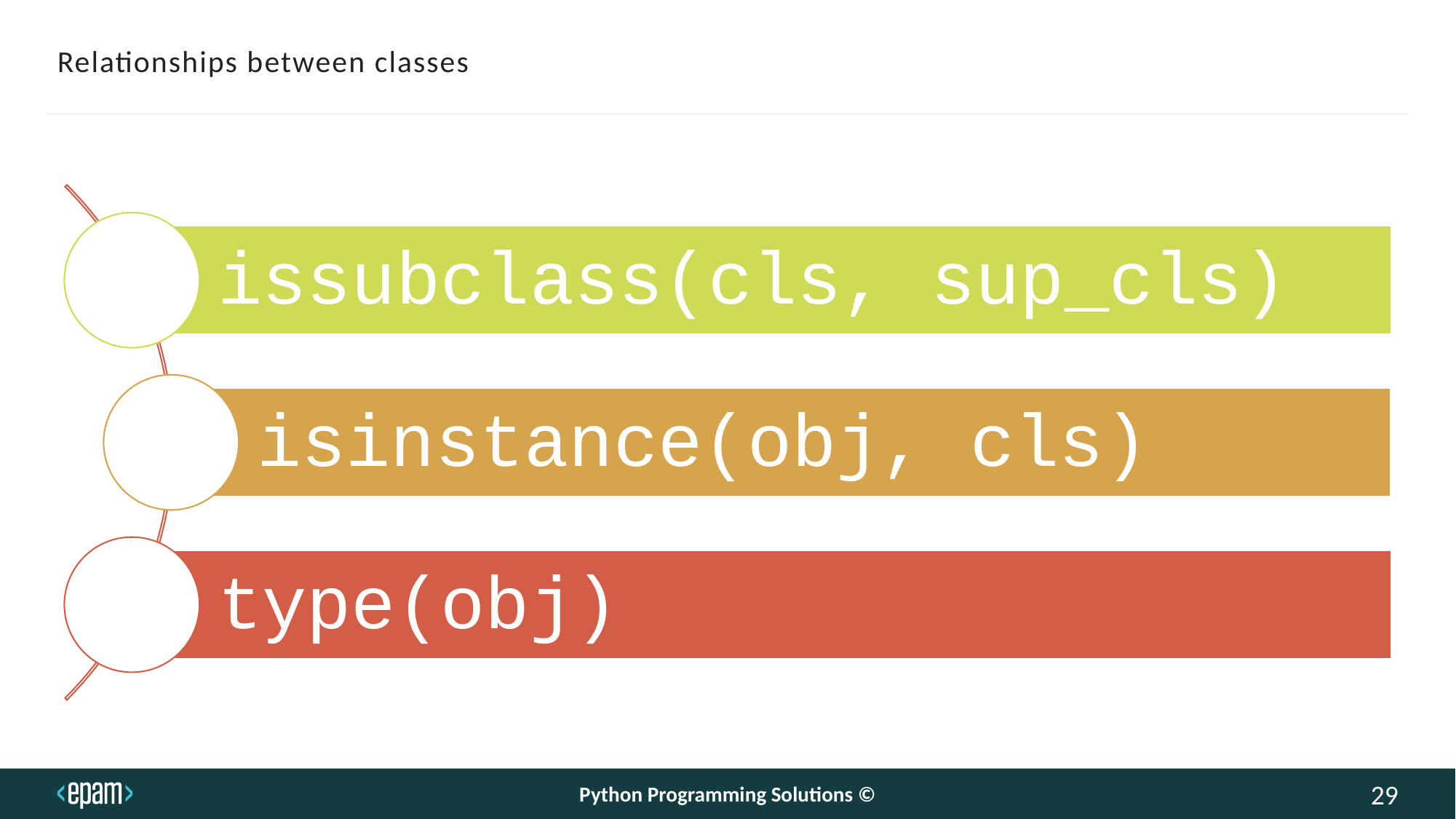

# Relationships between classes
issubclass(cls, sup_cls)
isinstance(obj, cls)
type(obj)
Python Programming Solutions ©
29